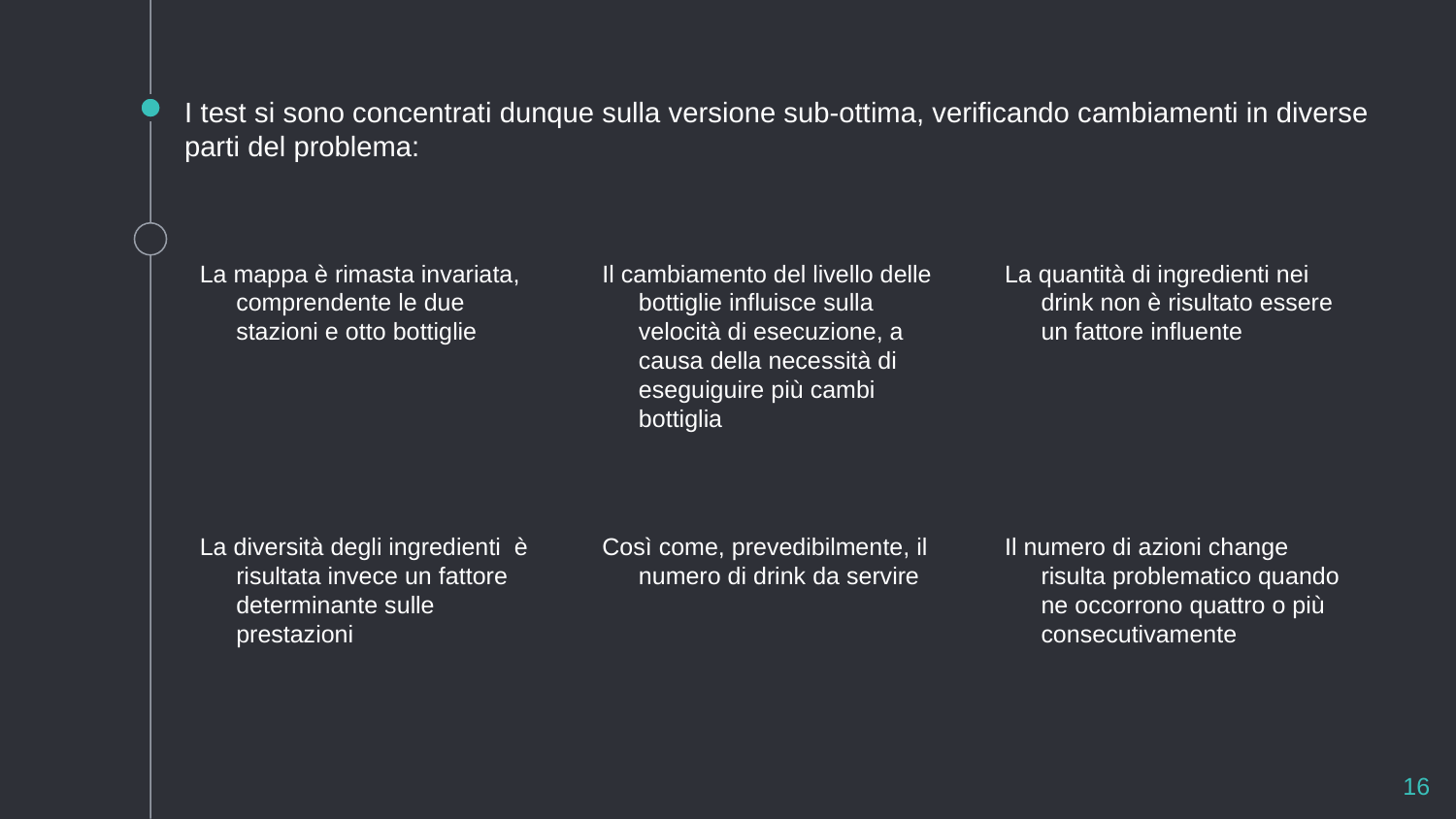

I test si sono concentrati dunque sulla versione sub-ottima, verificando cambiamenti in diverse parti del problema:

Il cambiamento del livello delle bottiglie influisce sulla velocità di esecuzione, a causa della necessità di eseguiguire più cambi bottiglia

# La mappa è rimasta invariata, comprendente le due stazioni e otto bottiglie

La quantità di ingredienti nei drink non è risultato essere un fattore influente

La diversità degli ingredienti  è risultata invece un fattore determinante sulle prestazioni

Così come, prevedibilmente, il numero di drink da servire

Il numero di azioni change risulta problematico quando ne occorrono quattro o più consecutivamente

16